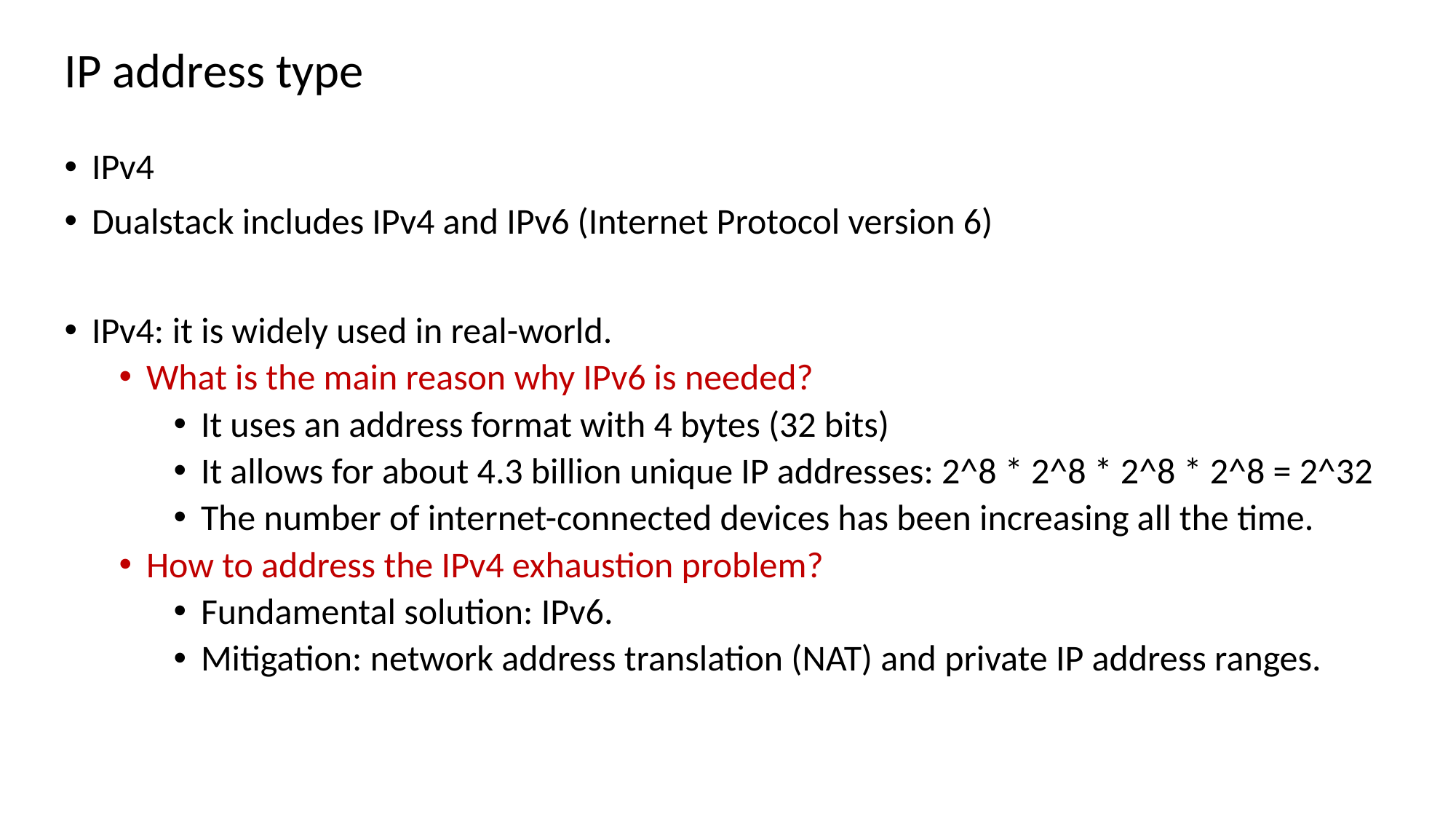

# IP address type
IPv4
Dualstack includes IPv4 and IPv6 (Internet Protocol version 6)

IPv4: it is widely used in real-world.
What is the main reason why IPv6 is needed?
It uses an address format with 4 bytes (32 bits)
It allows for about 4.3 billion unique IP addresses: 2^8 * 2^8 * 2^8 * 2^8 = 2^32
The number of internet-connected devices has been increasing all the time.
How to address the IPv4 exhaustion problem?
Fundamental solution: IPv6.
Mitigation: network address translation (NAT) and private IP address ranges.